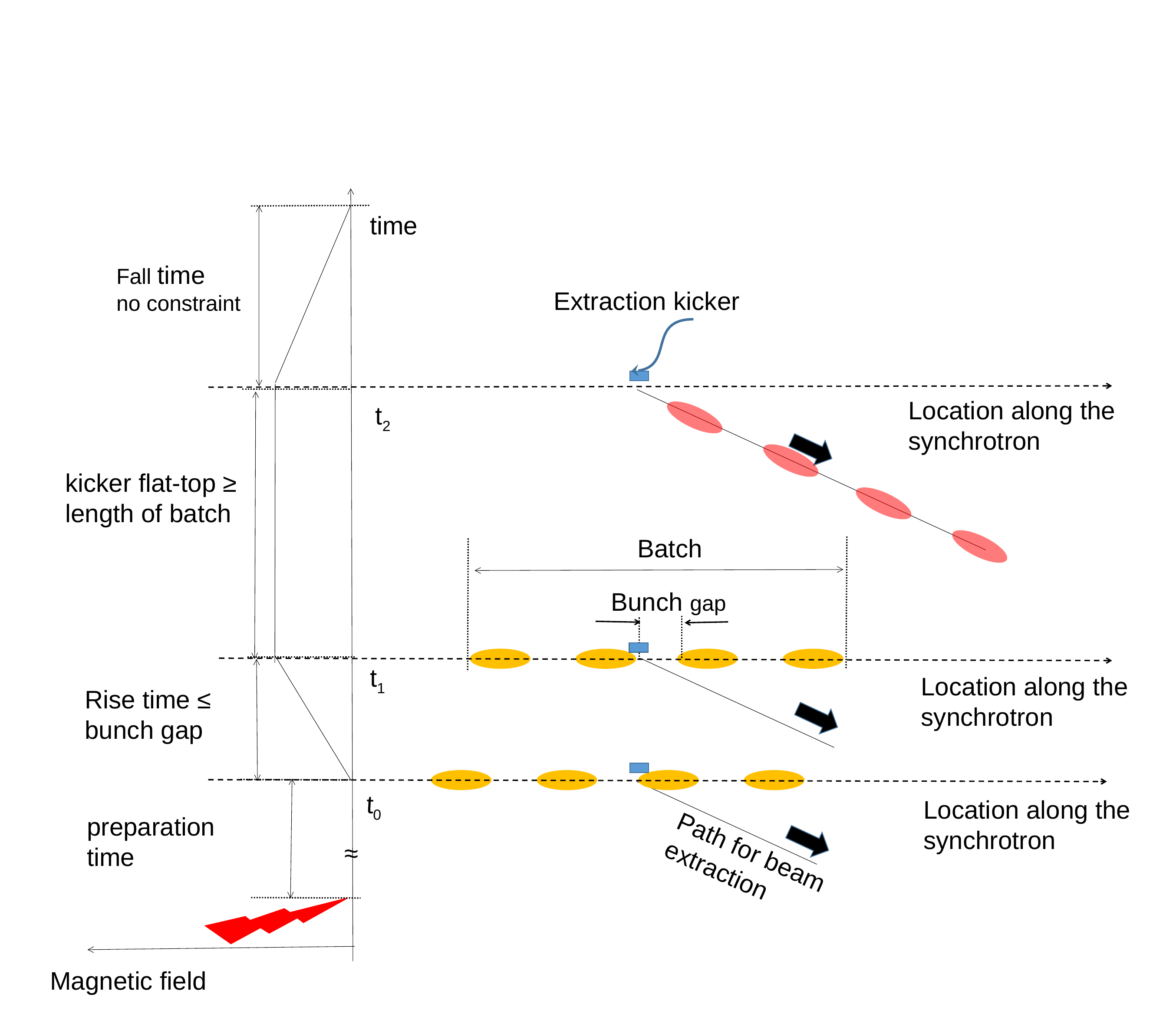

time
Fall time
no constraint
Extraction kicker

Location along the synchrotron

t2
kicker flat-top ≥
length of batch
Batch
Bunch gap

Location along the synchrotron

t1
Rise time ≤ bunch gap

t0
Location along the synchrotron
preparation time

≈

Path for beam
extraction
Magnetic field